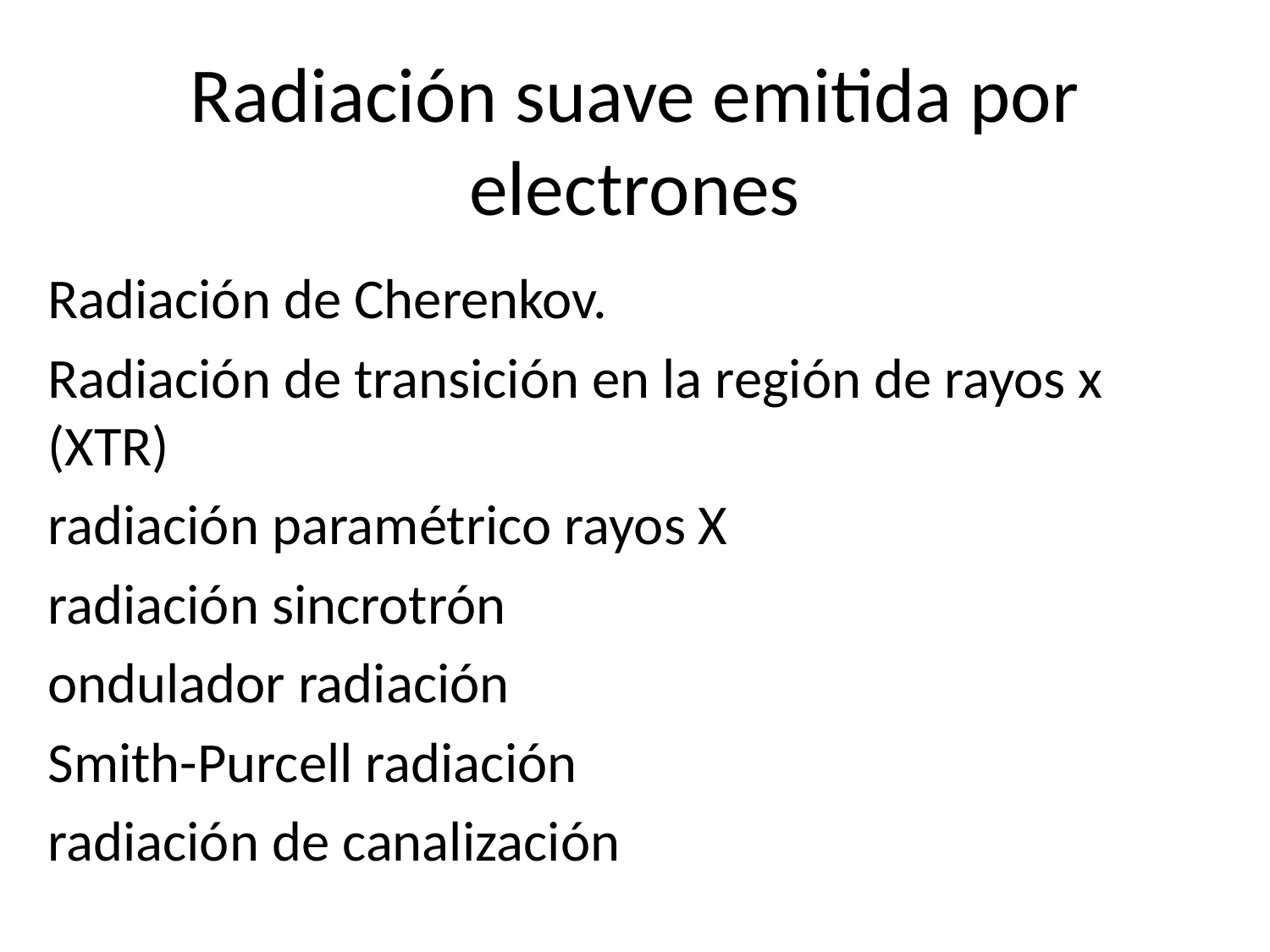

# Radiación suave emitida por electrones
Radiación de Cherenkov.
Radiación de transición en la región de rayos x (XTR)
radiación paramétrico rayos X
radiación sincrotrón
ondulador radiación
Smith-Purcell radiación
radiación de canalización